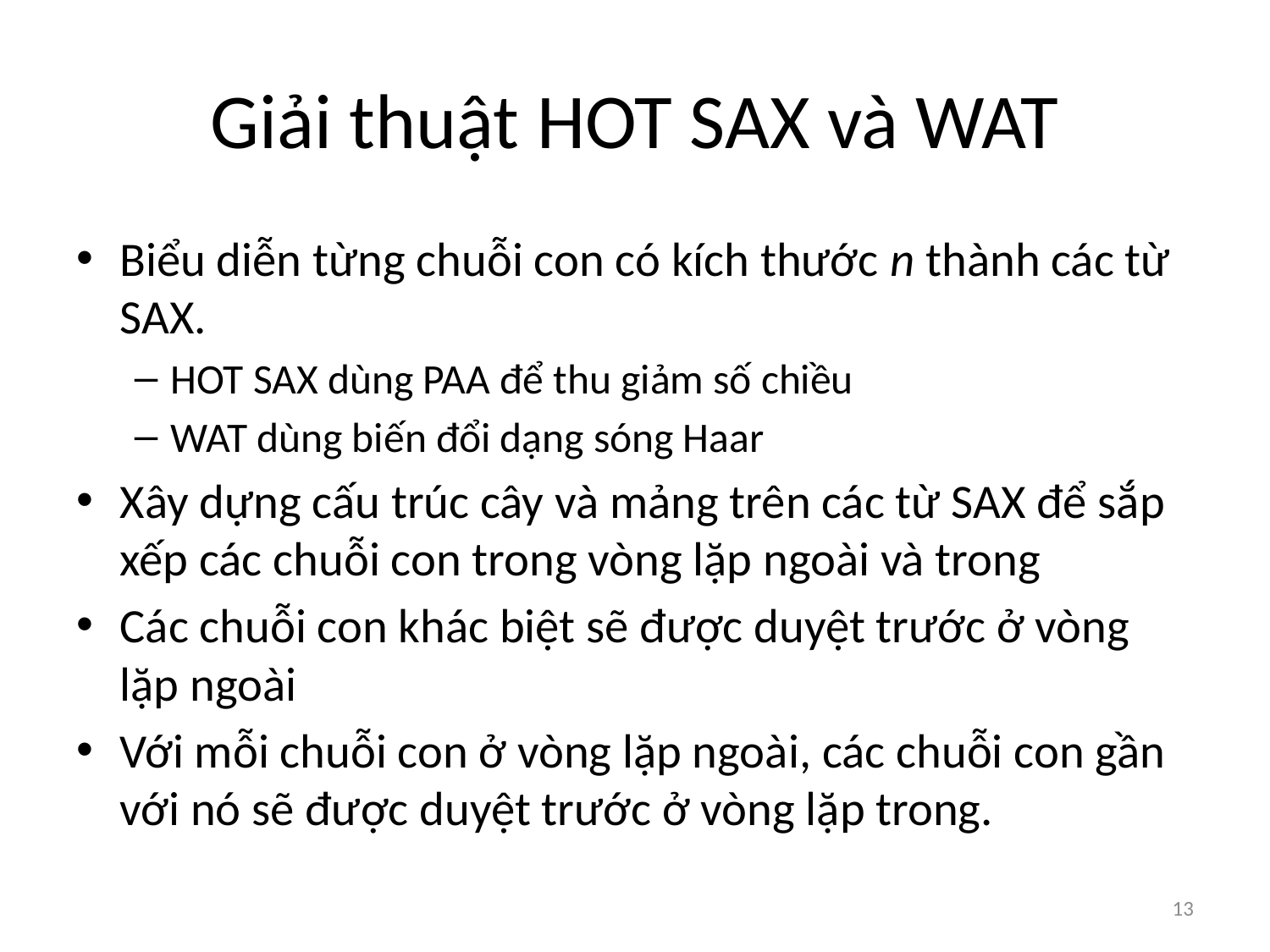

# Giải thuật HOT SAX và WAT
Biểu diễn từng chuỗi con có kích thước n thành các từ SAX.
HOT SAX dùng PAA để thu giảm số chiều
WAT dùng biến đổi dạng sóng Haar
Xây dựng cấu trúc cây và mảng trên các từ SAX để sắp xếp các chuỗi con trong vòng lặp ngoài và trong
Các chuỗi con khác biệt sẽ được duyệt trước ở vòng lặp ngoài
Với mỗi chuỗi con ở vòng lặp ngoài, các chuỗi con gần với nó sẽ được duyệt trước ở vòng lặp trong.
13